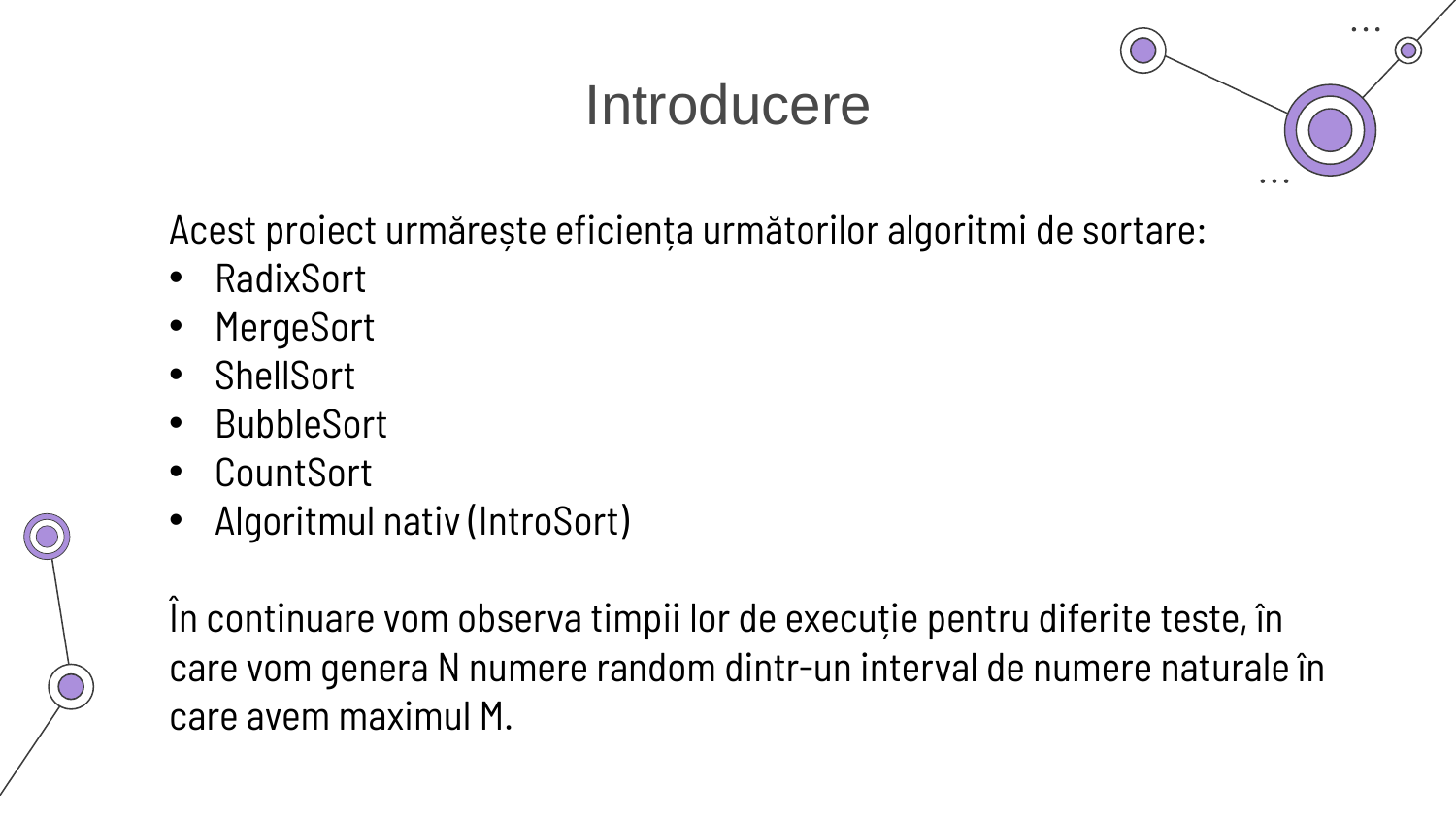

# Introducere
Acest proiect urmărește eficiența următorilor algoritmi de sortare:
RadixSort
MergeSort
ShellSort
BubbleSort
CountSort
Algoritmul nativ (IntroSort)

În continuare vom observa timpii lor de execuție pentru diferite teste, în care vom genera N numere random dintr-un interval de numere naturale în care avem maximul M.